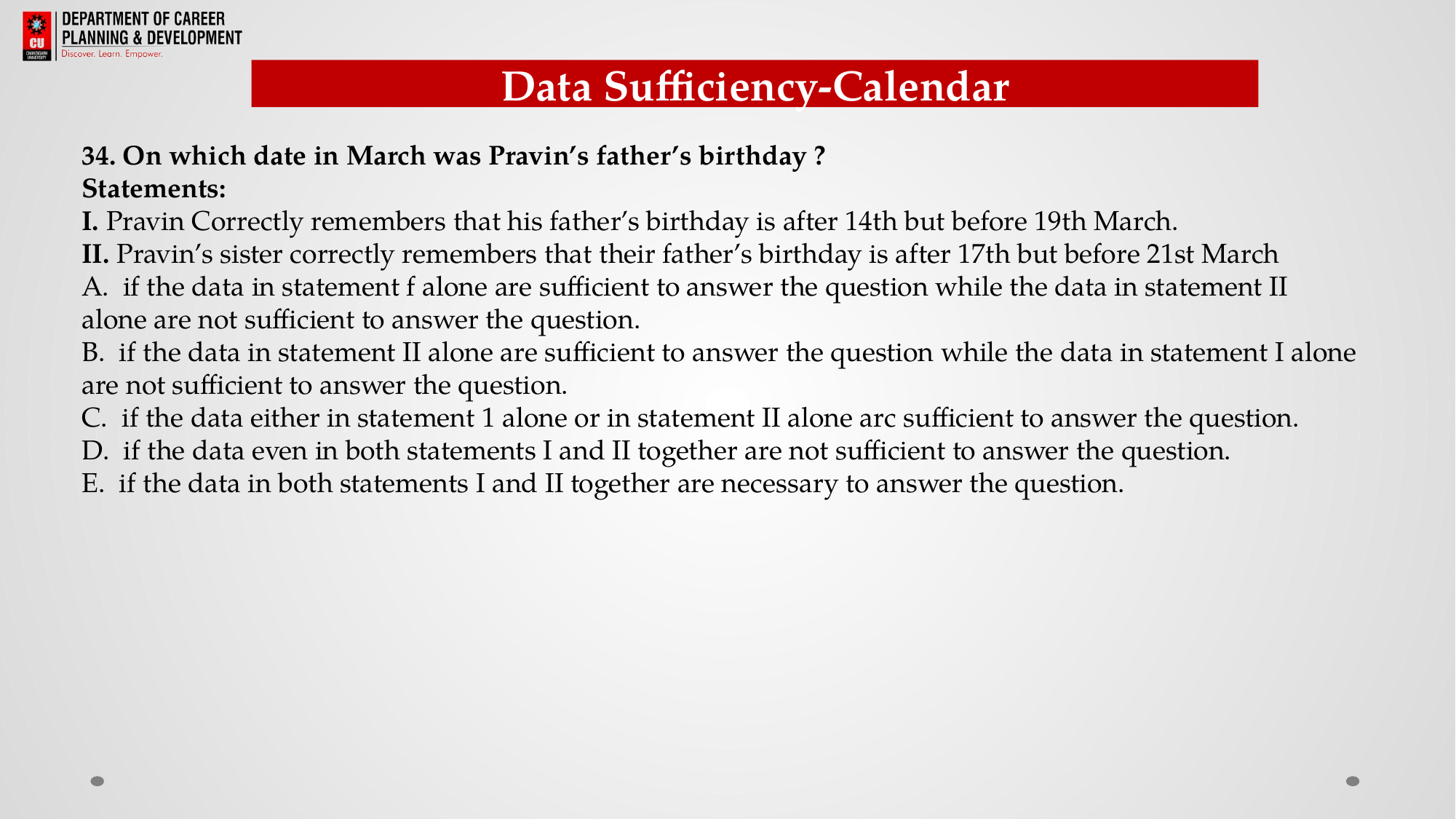

Data Sufficiency-Calendar

34. On which date in March was Pravin’s father’s birthday ?
Statements:
I. Pravin Correctly remembers that his father’s birthday is after 14th but before 19th March.
II. Pravin’s sister correctly remembers that their father’s birthday is after 17th but before 21st March
A.  if the data in statement f alone are sufficient to answer the question while the data in statement II alone are not sufficient to answer the question.
B.  if the data in statement II alone are sufficient to answer the question while the data in statement I alone are not sufficient to answer the question.
C.  if the data either in statement 1 alone or in statement II alone arc sufficient to answer the question.
D.  if the data even in both statements I and II together are not sufficient to answer the question.
E.  if the data in both statements I and II together are necessary to answer the question.